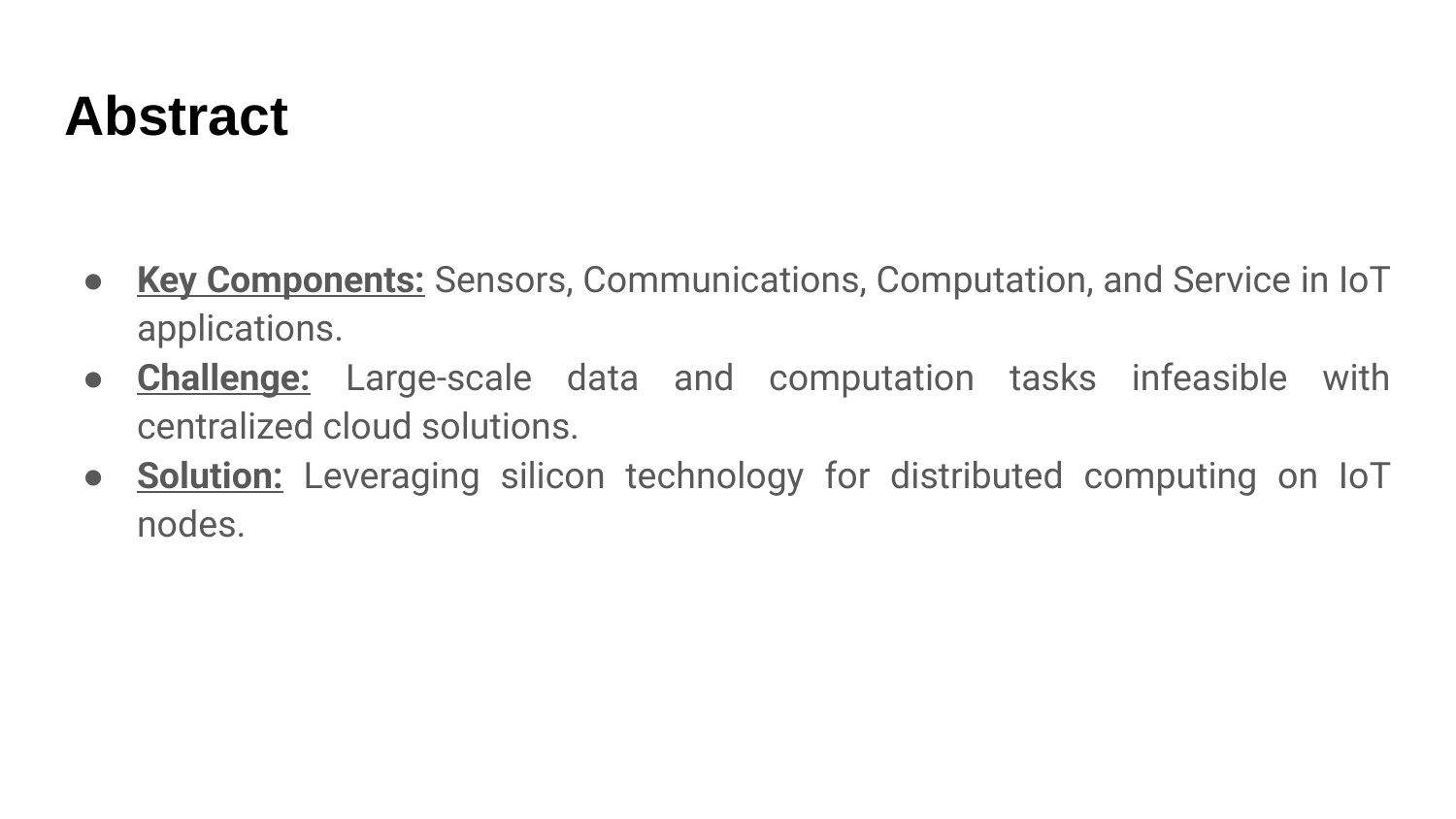

# Abstract
Key Components: Sensors, Communications, Computation, and Service in IoT applications.
Challenge: Large-scale data and computation tasks infeasible with centralized cloud solutions.
Solution: Leveraging silicon technology for distributed computing on IoT nodes.